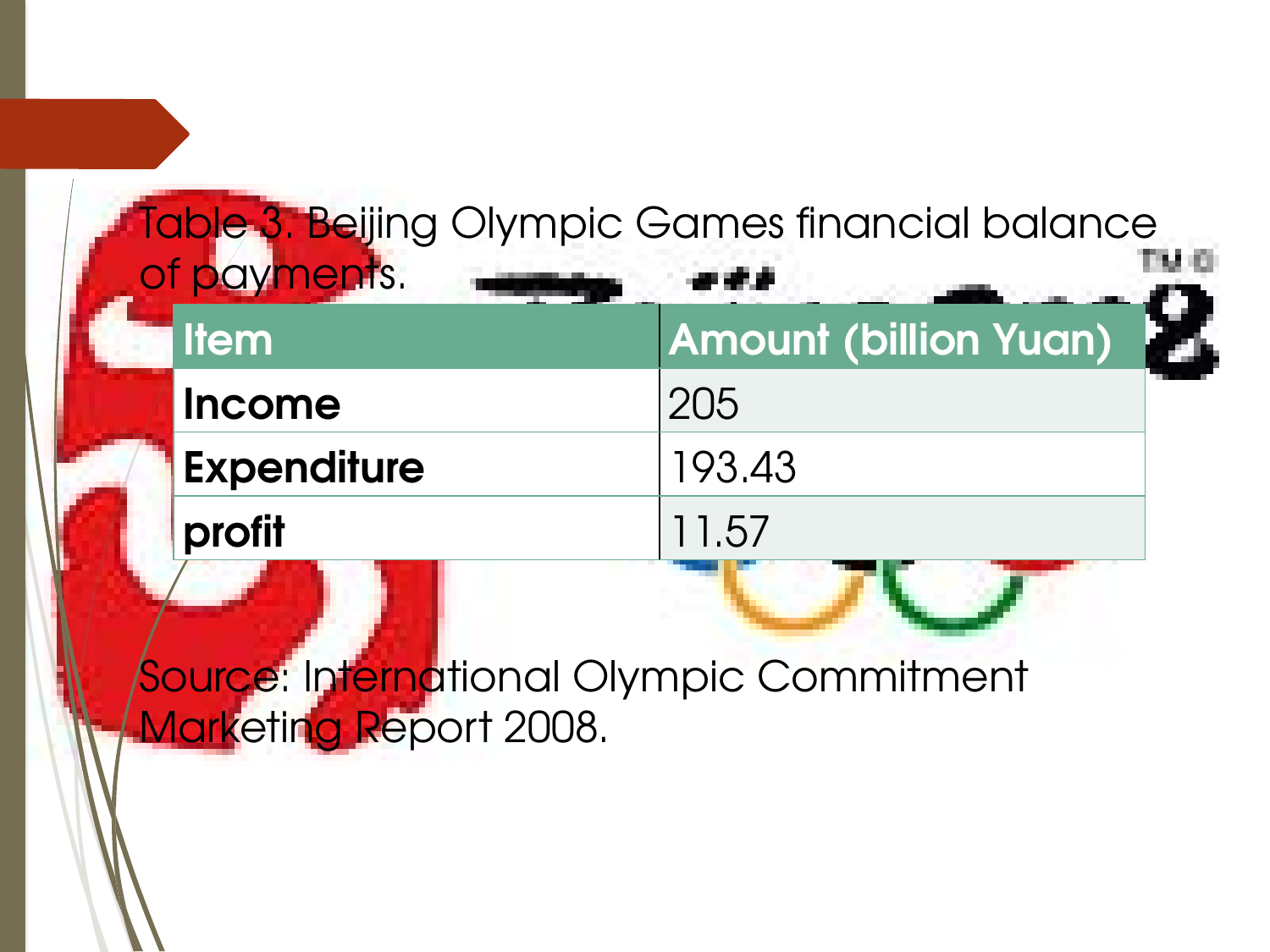

Table 3. Beijing Olympic Games financial balance of payments.
| Item | Amount (billion Yuan) |
| --- | --- |
| Income | 205 |
| Expenditure | 193.43 |
| profit | 11.57 |
Source: International Olympic Commitment Marketing Report 2008.